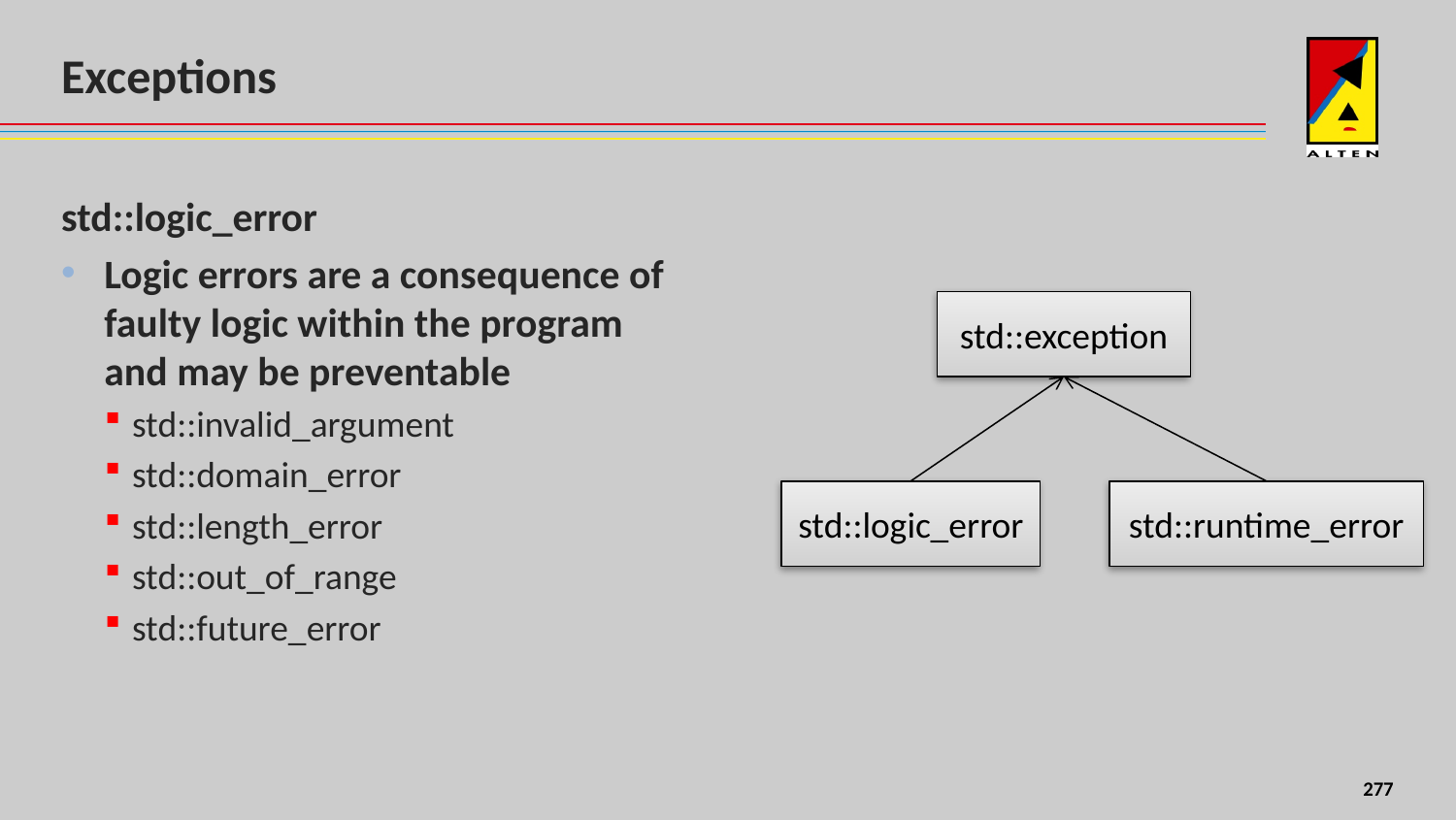

# Exceptions
std::logic_error
Logic errors are a consequence of faulty logic within the program and may be preventable
std::invalid_argument
std::domain_error
std::length_error
std::out_of_range
std::future_error
std::exception

std::logic_error
std::runtime_error
277